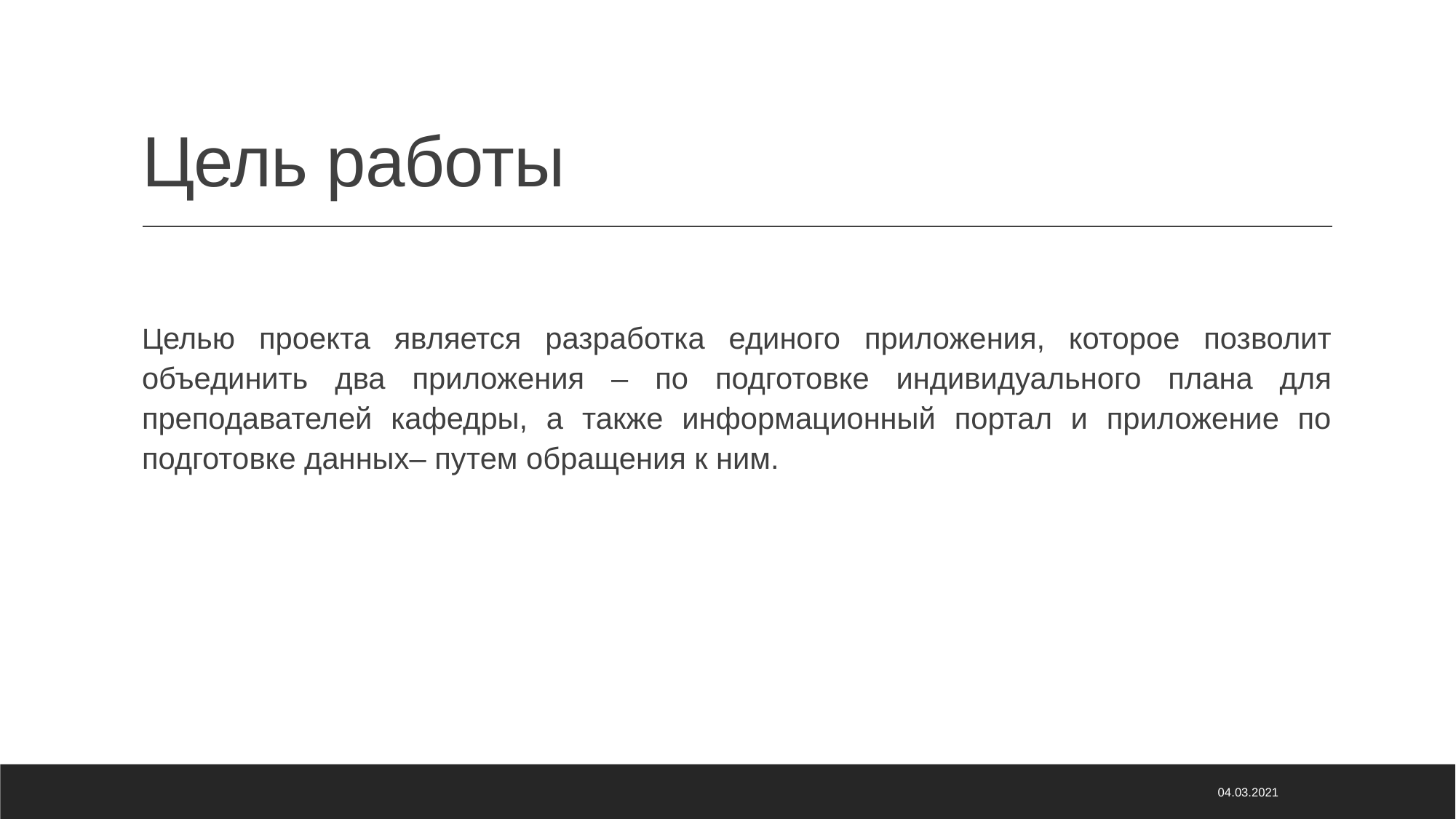

# Цель работы
Целью проекта является разработка единого приложения, которое позволит объединить два приложения – по подготовке индивидуального плана для преподавателей кафедры, а также информационный портал и приложение по подготовке данных– путем обращения к ним.
04.03.2021